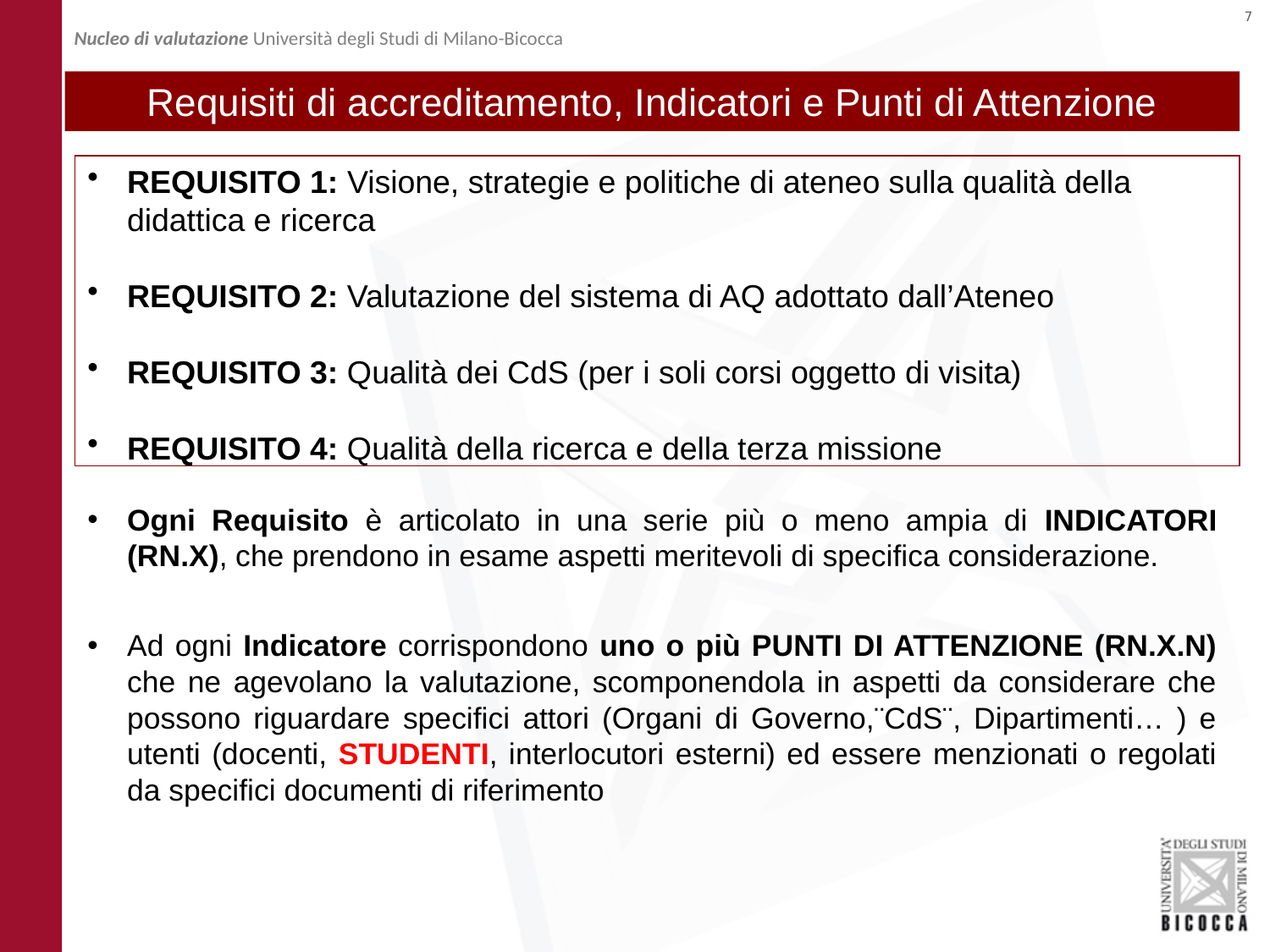

Nucleo di valutazione Università degli Studi di Milano-Bicocca
Requisiti di accreditamento, Indicatori e Punti di Attenzione
REQUISITO 1: Visione, strategie e politiche di ateneo sulla qualità della didattica e ricerca

REQUISITO 2: Valutazione del sistema di AQ adottato dall’Ateneo

REQUISITO 3: Qualità dei CdS (per i soli corsi oggetto di visita)

REQUISITO 4: Qualità della ricerca e della terza missione
Ogni Requisito è articolato in una serie più o meno ampia di INDICATORI (RN.X), che prendono in esame aspetti meritevoli di specifica considerazione.

Ad ogni Indicatore corrispondono uno o più PUNTI DI ATTENZIONE (RN.X.N) che ne agevolano la valutazione, scomponendola in aspetti da considerare che possono riguardare specifici attori (Organi di Governo,¨CdS¨, Dipartimenti… ) e utenti (docenti, STUDENTI, interlocutori esterni) ed essere menzionati o regolati da specifici documenti di riferimento